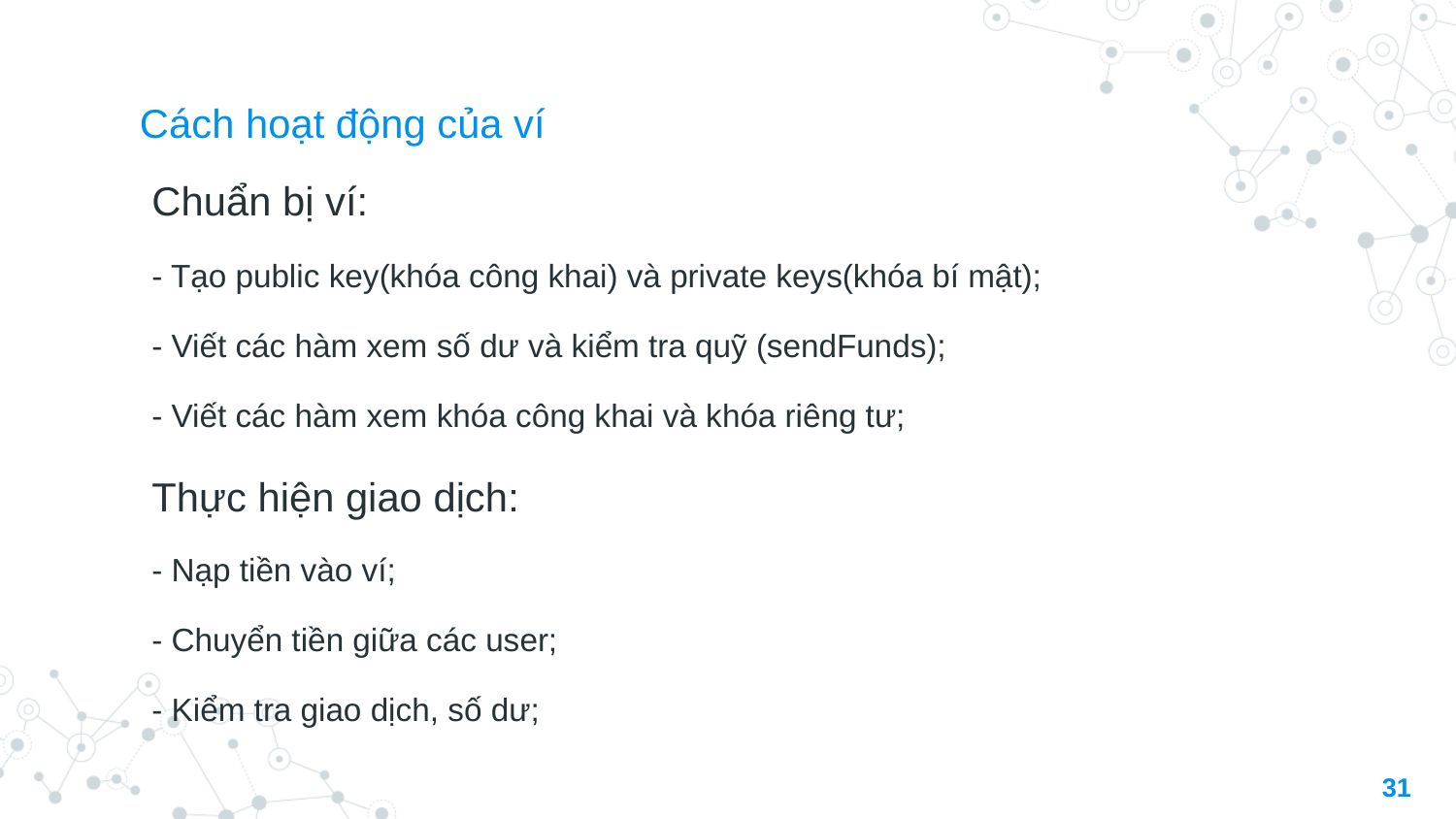

# Cách hoạt động của ví
Chuẩn bị ví:
- Tạo public key(khóa công khai) và private keys(khóa bí mật);
- Viết các hàm xem số dư và kiểm tra quỹ (sendFunds);
- Viết các hàm xem khóa công khai và khóa riêng tư;
Thực hiện giao dịch:
- Nạp tiền vào ví;
- Chuyển tiền giữa các user;
- Kiểm tra giao dịch, số dư;
31